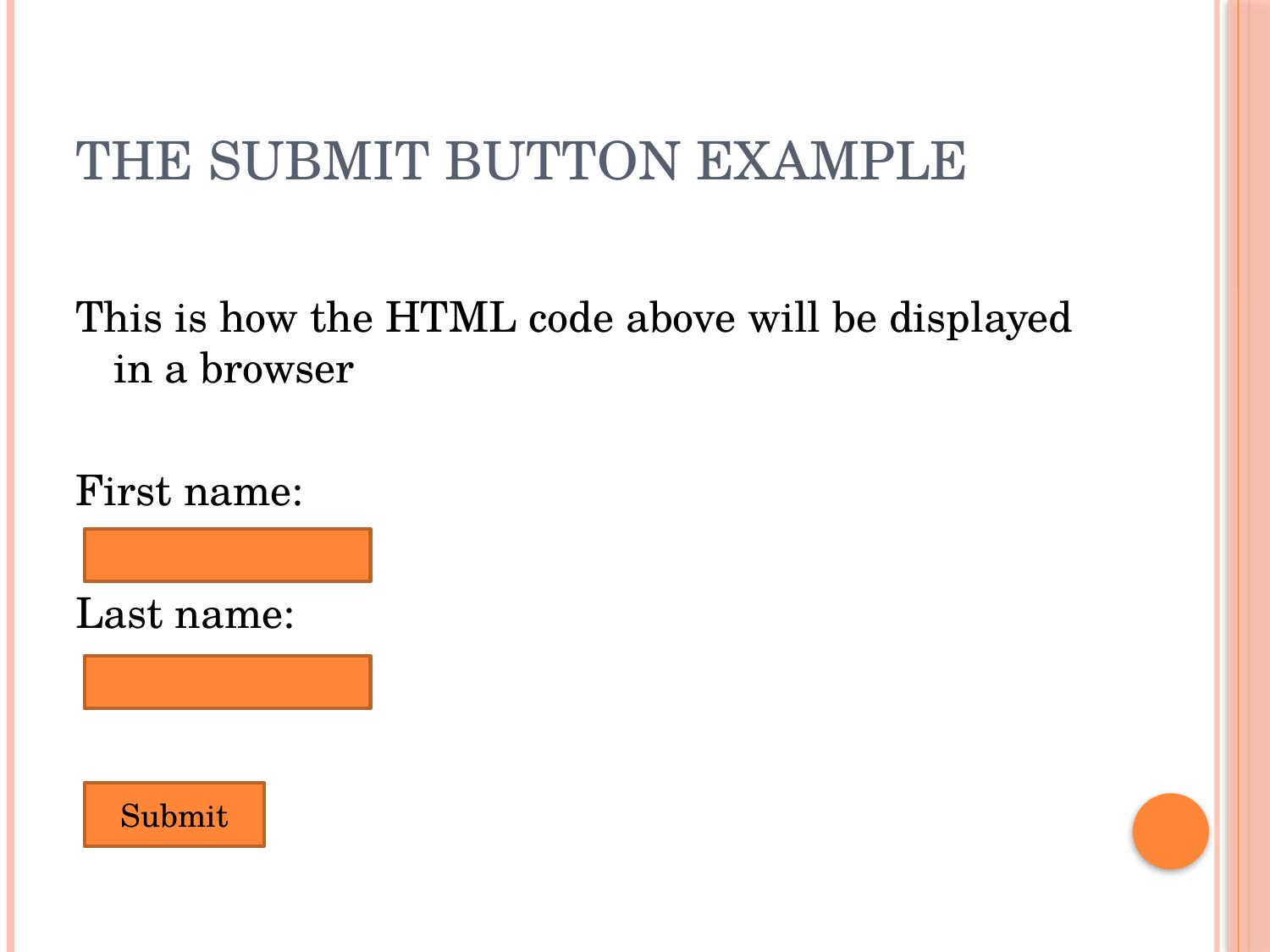

# The Submit Button Example

This is how the HTML code above will be displayed in a browser

First name:

Last name:

Submit